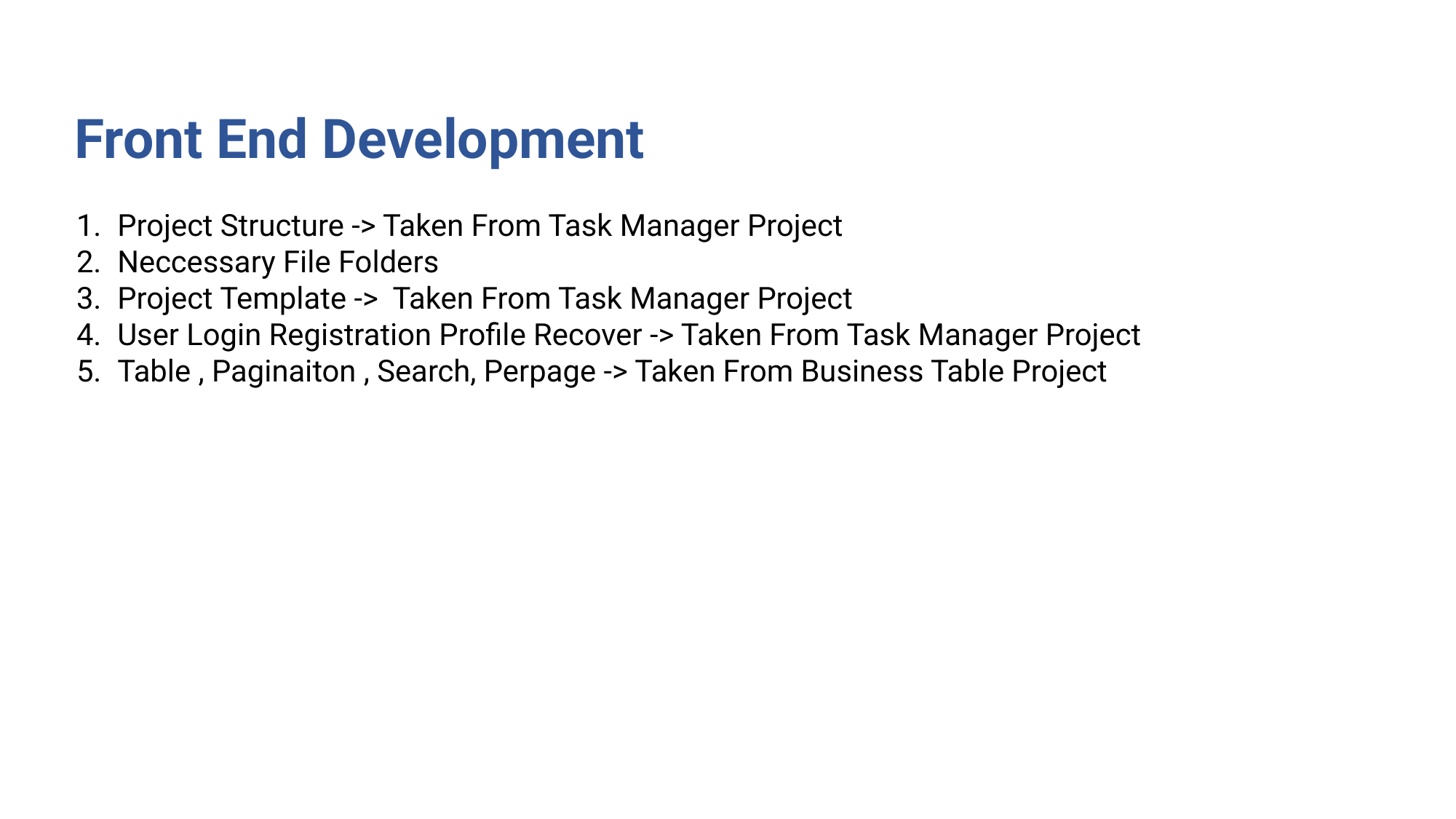

Front End Development
Project Structure -> Taken From Task Manager Project
Neccessary File Folders
Project Template ->  Taken From Task Manager Project
User Login Registration Profile Recover -> Taken From Task Manager Project
Table , Paginaiton , Search, Perpage -> Taken From Business Table Project